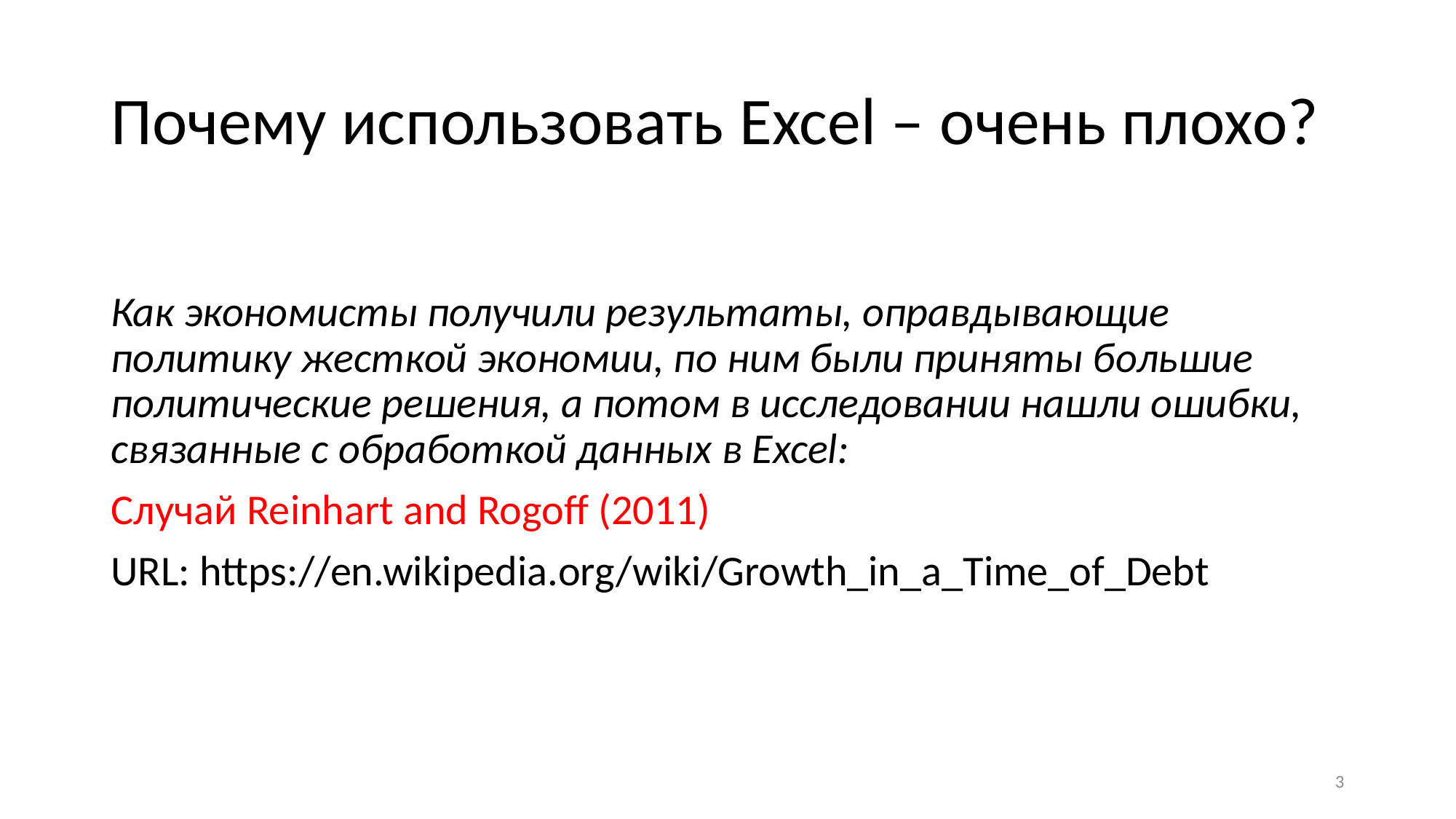

# Почему использовать Excel – очень плохо?

Как экономисты получили результаты, оправдывающие политику жесткой экономии, по ним были приняты большие политические решения, а потом в исследовании нашли ошибки, связанные с обработкой данных в Excel:
Случай Reinhart and Rogoff (2011)
URL: https://en.wikipedia.org/wiki/Growth_in_a_Time_of_Debt
3